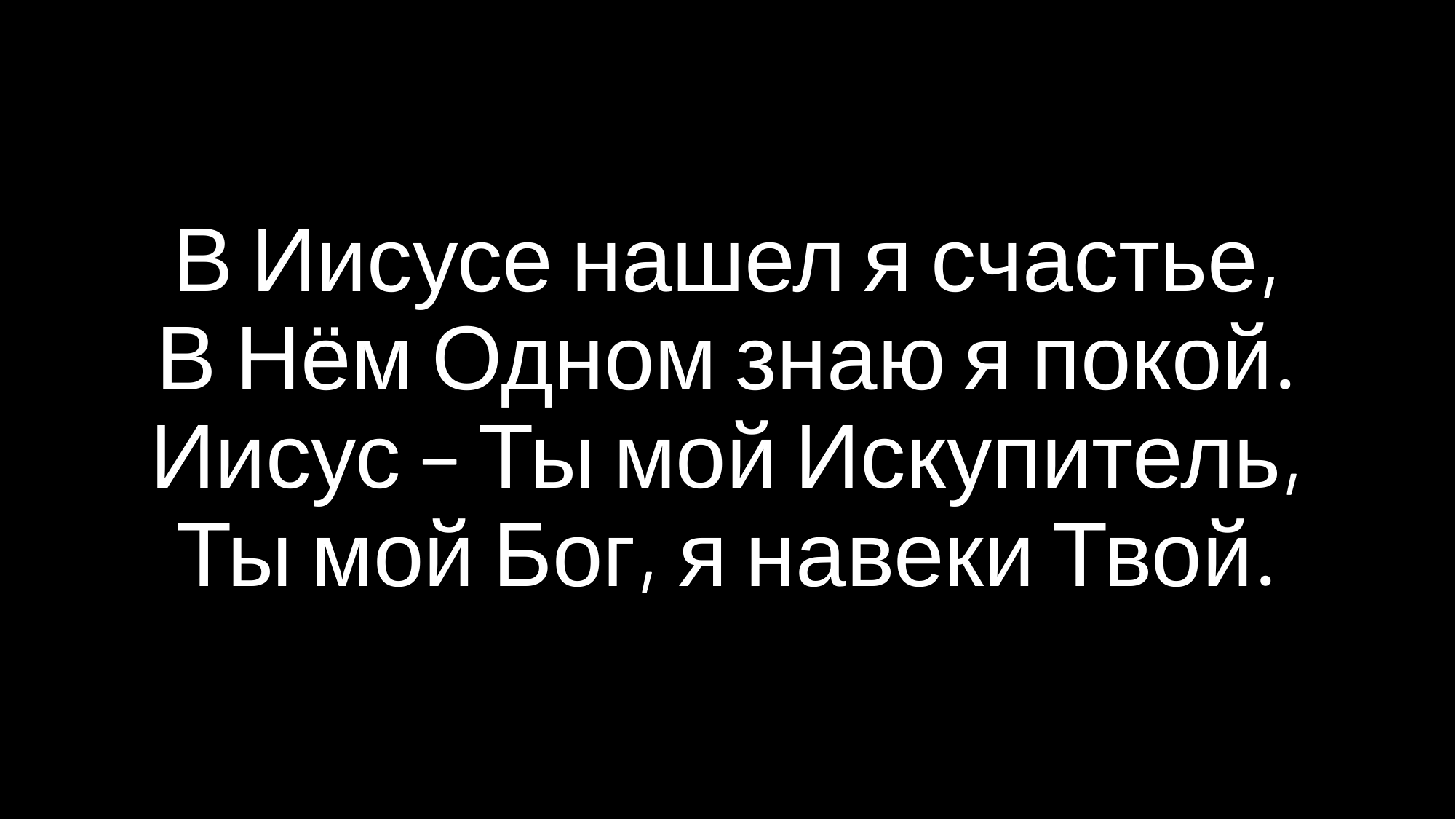

# В Иисусе нашел я счастье, В Нём Одном знаю я покой. Иисус – Ты мой Искупитель, Ты мой Бог, я навеки Твой.